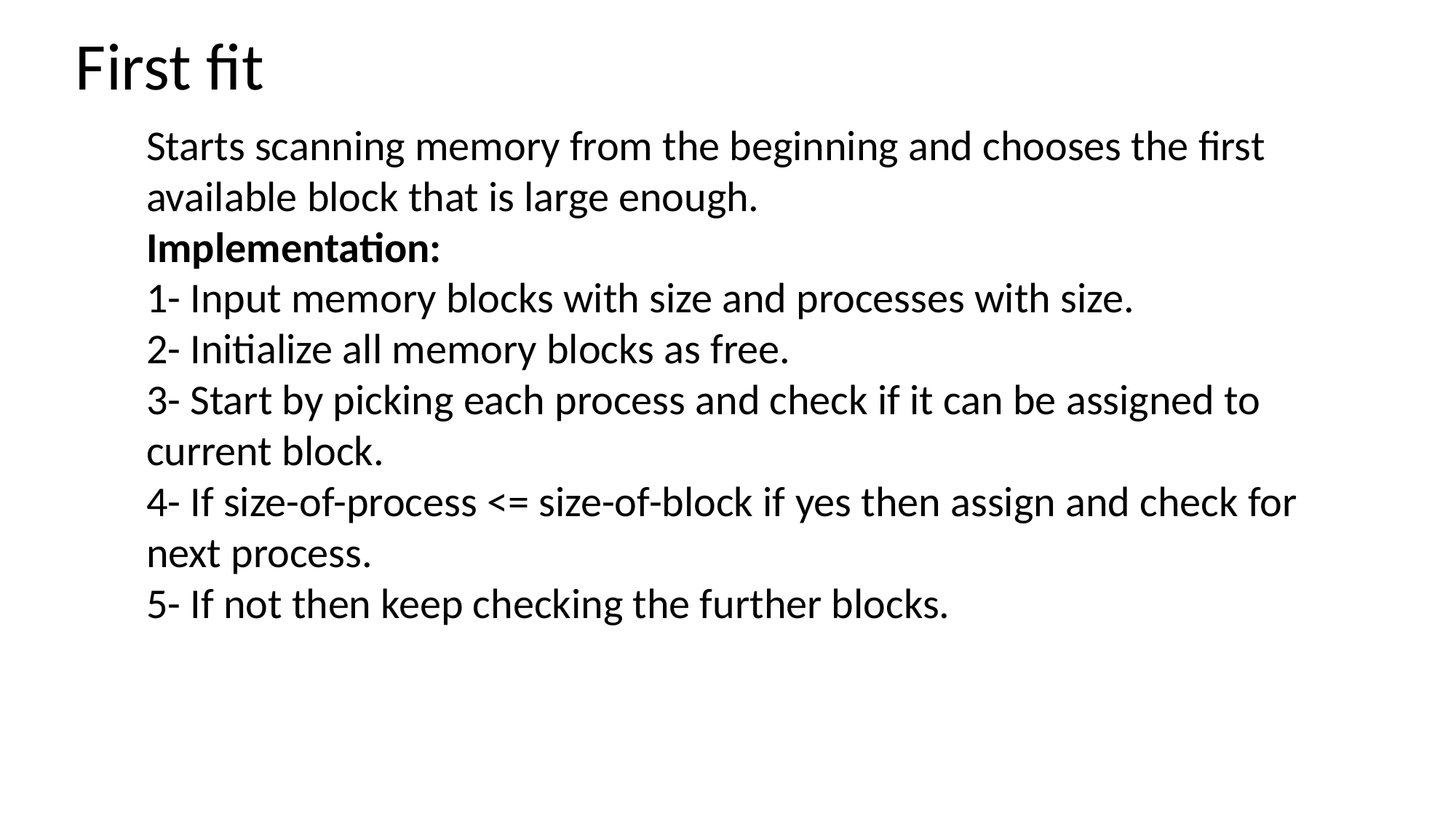

# First fit
Starts scanning memory from the beginning and chooses the first available block that is large enough.
Implementation:
1- Input memory blocks with size and processes with size.
2- Initialize all memory blocks as free.
3- Start by picking each process and check if it can be assigned to current block.
4- If size-of-process <= size-of-block if yes then assign and check for next process.
5- If not then keep checking the further blocks.